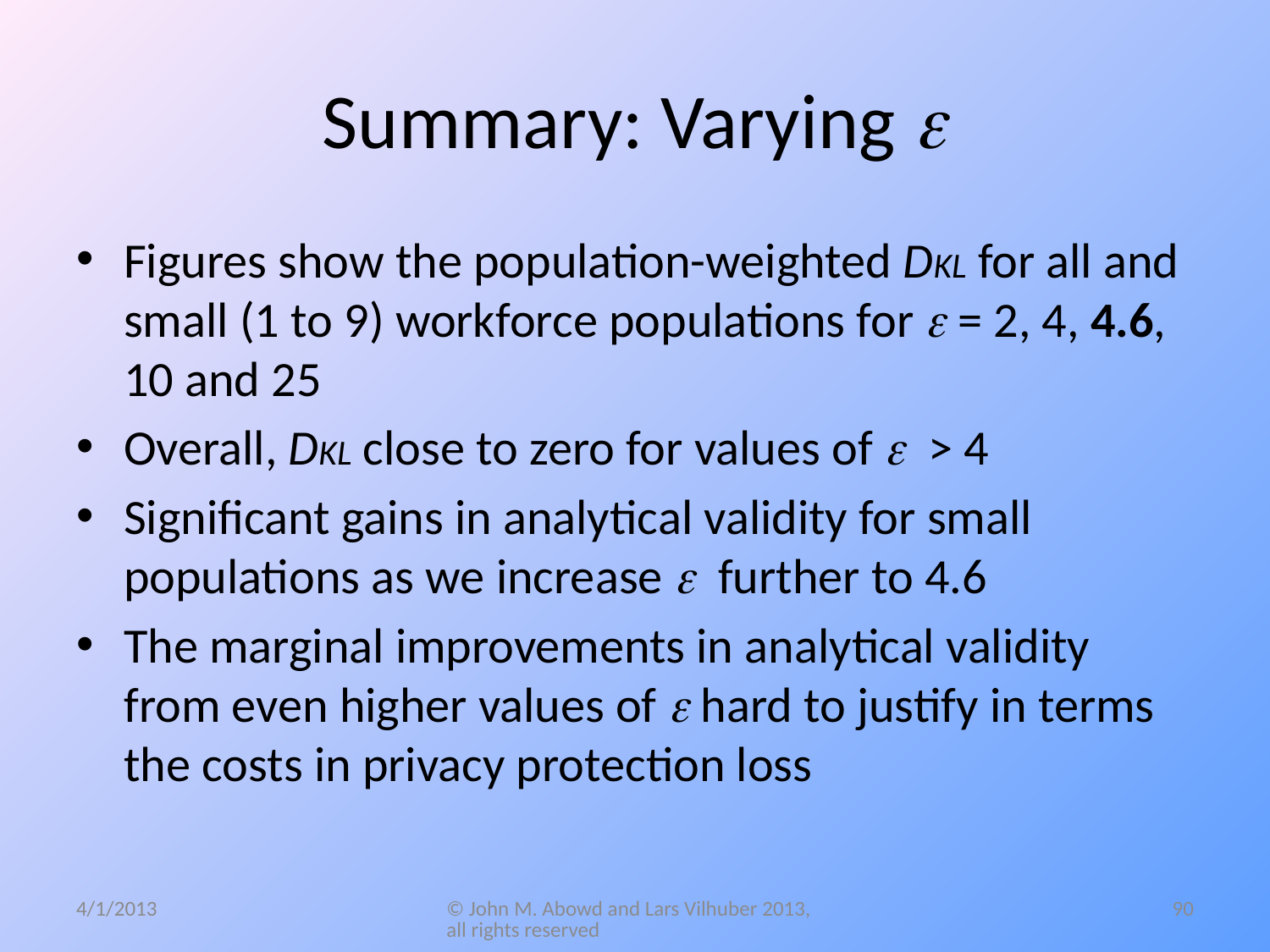

# Summary: Varying ε
Figures show the population-weighted DKL for all and small (1 to 9) workforce populations for ε = 2, 4, 4.6, 10 and 25
Overall, DKL close to zero for values of ε  > 4
Significant gains in analytical validity for small populations as we increase ε  further to 4.6
The marginal improvements in analytical validity from even higher values of ε hard to justify in terms the costs in privacy protection loss
4/1/2013
© John M. Abowd and Lars Vilhuber 2013, all rights reserved
90